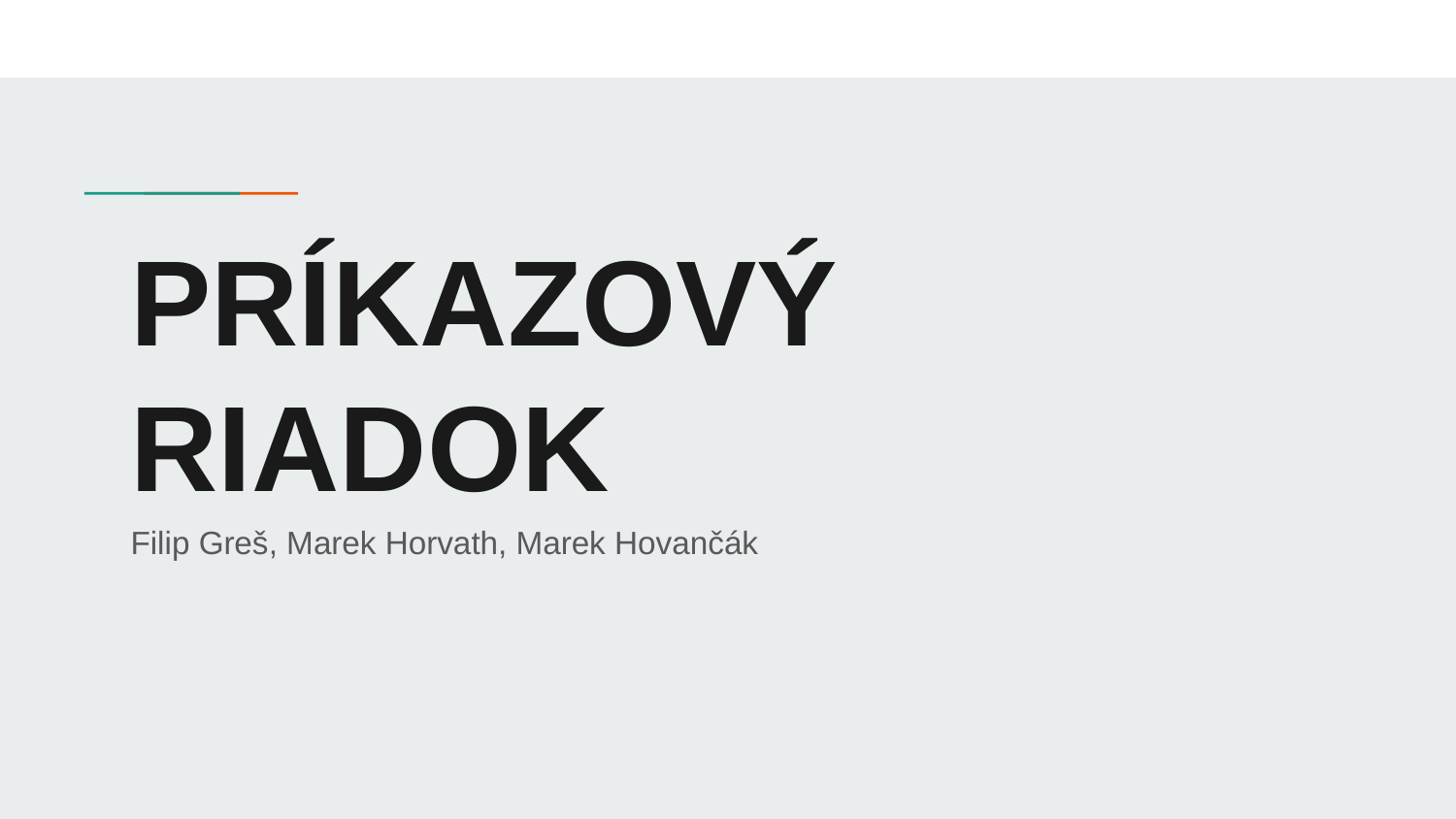

# PRÍKAZOVÝ RIADOK
Filip Greš, Marek Horvath, Marek Hovančák